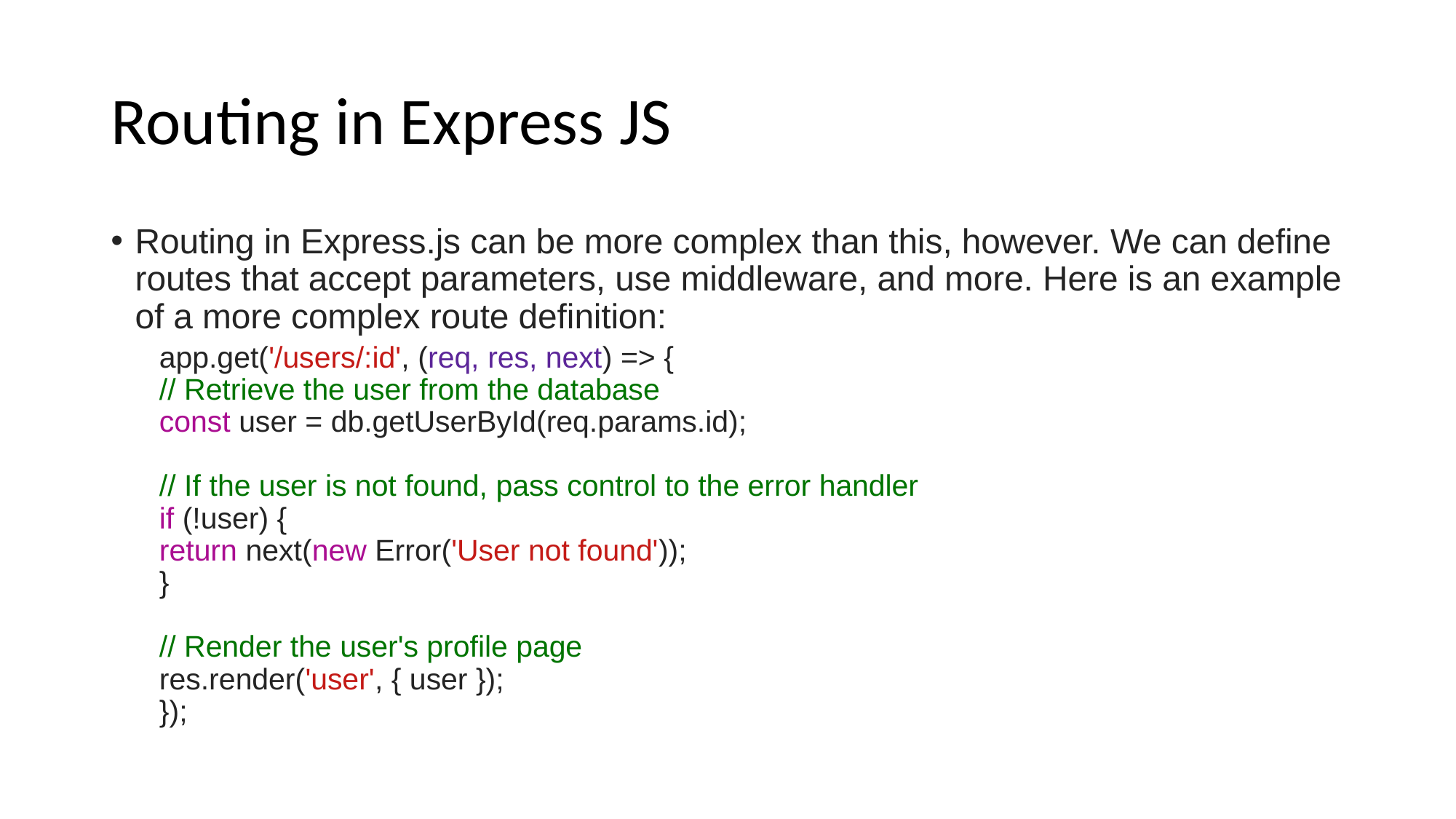

# Routing in Express JS
Routing in Express.js can be more complex than this, however. We can define routes that accept parameters, use middleware, and more. Here is an example of a more complex route definition:
app.get('/users/:id', (req, res, next) => {
// Retrieve the user from the database
const user = db.getUserById(req.params.id);
// If the user is not found, pass control to the error handler
if (!user) {
return next(new Error('User not found'));
}
// Render the user's profile page
res.render('user', { user });
});